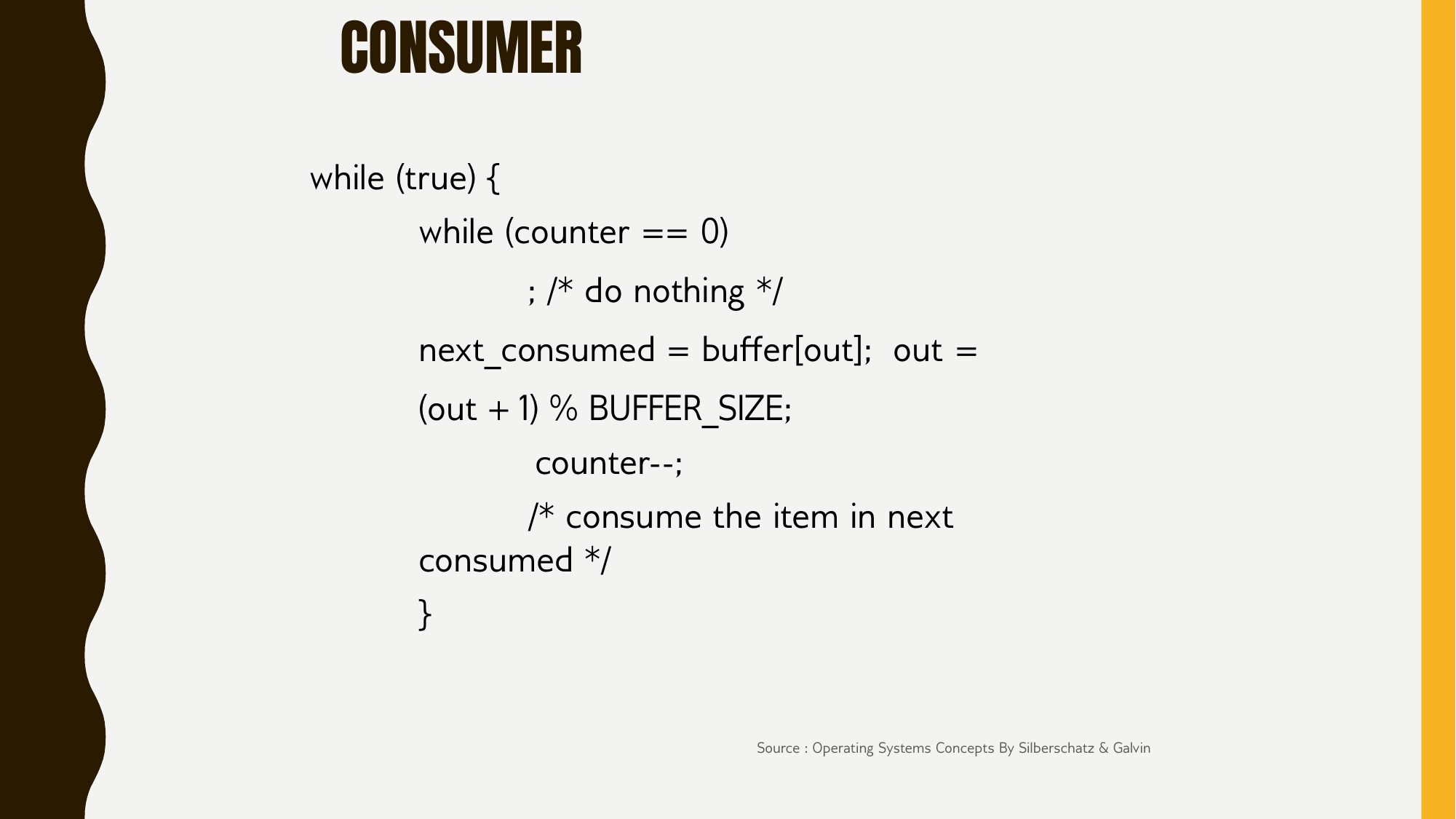

# Consumer
while (true) {
while (counter == 0)
; /* do nothing */  next_consumed = buffer[out];  out = (out + 1) % BUFFER_SIZE;
counter--;
/* consume the item in next consumed */
}
Source : Operating Systems Concepts By Silberschatz & Galvin